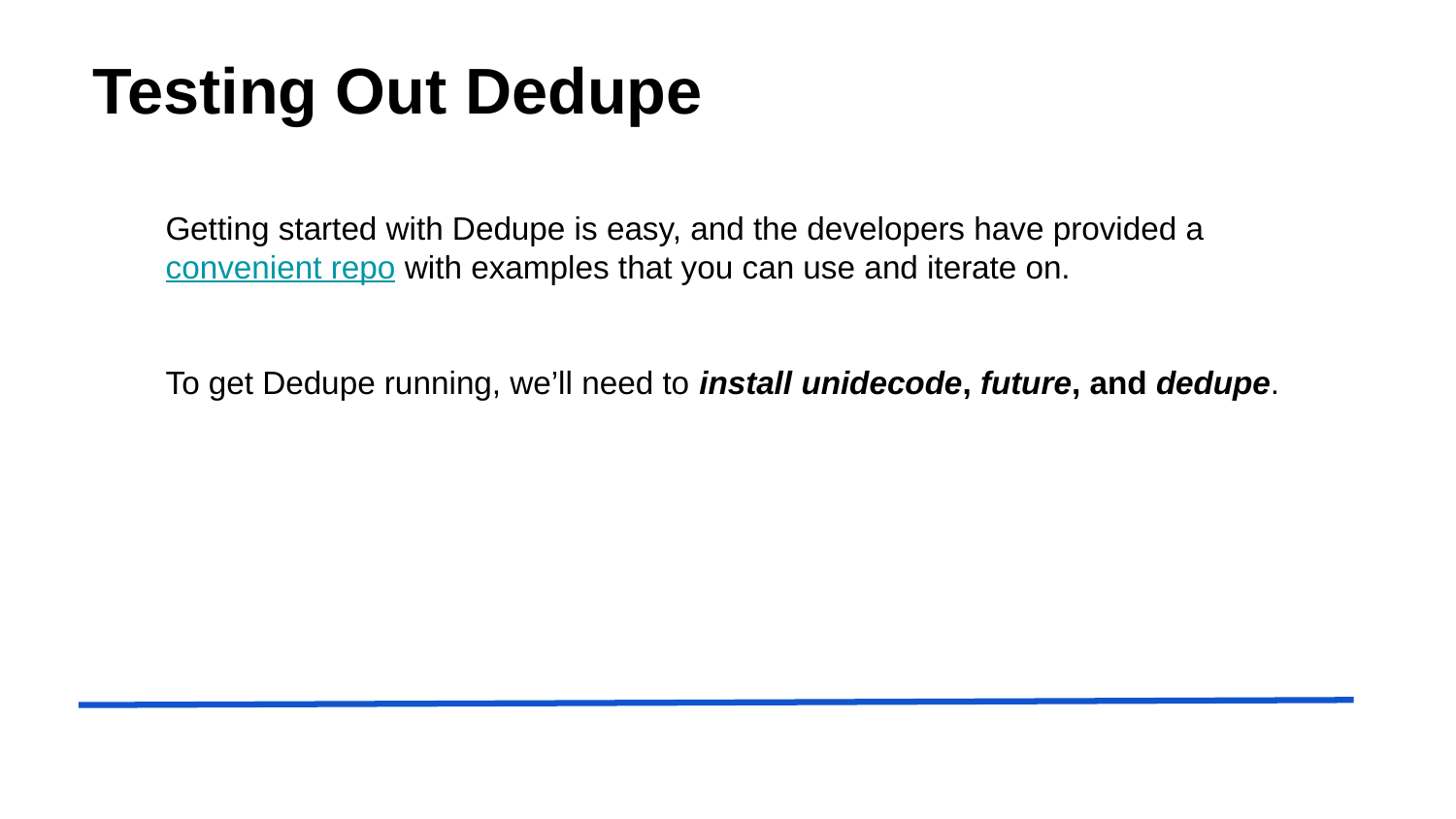

Testing Out Dedupe
Getting started with Dedupe is easy, and the developers have provided a convenient repo with examples that you can use and iterate on.

To get Dedupe running, we’ll need to install unidecode, future, and dedupe.